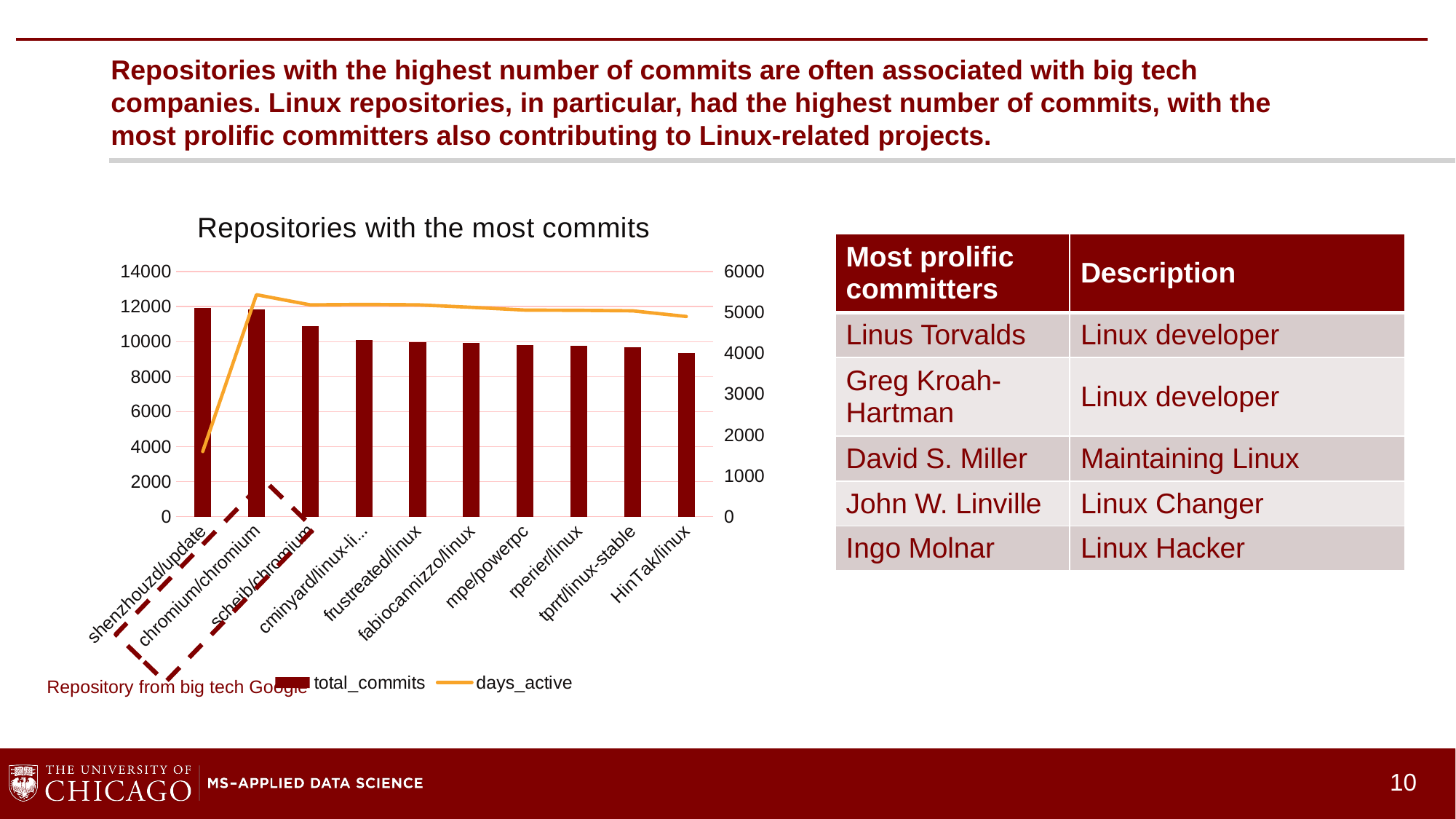

# Repositories with the highest number of commits are often associated with big tech companies. Linux repositories, in particular, had the highest number of commits, with the most prolific committers also contributing to Linux-related projects.

### Chart: Repositories with the most commits

| Category | total_commits | days_active |
|---|---|---|
| shenzhouzd/update | 11907.0 | 1593.0 |
| chromium/chromium | 11826.0 | 5435.0 |
| scheib/chromium | 10882.0 | 5187.0 |
| cminyard/linux-li... | 10084.0 | 5197.0 |
| frustreated/linux | 9968.0 | 5188.0 |
| fabiocannizzo/linux | 9935.0 | 5127.0 |
| mpe/powerpc | 9785.0 | 5058.0 |
| rperier/linux | 9745.0 | 5053.0 |
| tprrt/linux-stable | 9679.0 | 5040.0 |
| HinTak/linux | 9364.0 | 4901.0 |
| Most prolific committers | Description |
| --- | --- |
| Linus Torvalds | Linux developer |
| Greg Kroah-Hartman | Linux developer |
| David S. Miller | Maintaining Linux |
| John W. Linville | Linux Changer |
| Ingo Molnar | Linux Hacker |

Repository from big tech Google
10